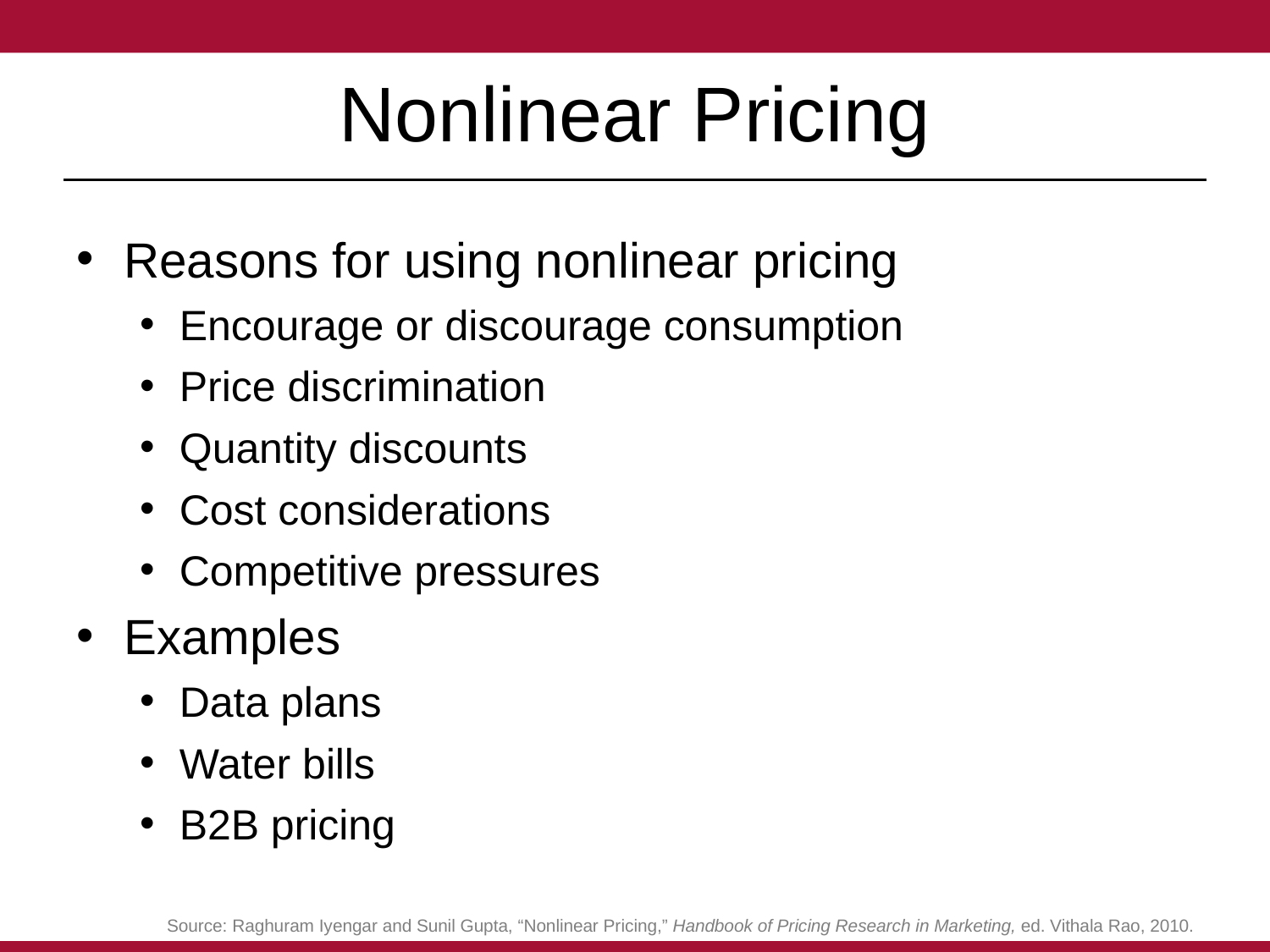

# Nonlinear Pricing
Reasons for using nonlinear pricing
Encourage or discourage consumption
Price discrimination
Quantity discounts
Cost considerations
Competitive pressures
Examples
Data plans
Water bills
B2B pricing
Source: Raghuram Iyengar and Sunil Gupta, “Nonlinear Pricing,” Handbook of Pricing Research in Marketing, ed. Vithala Rao, 2010.